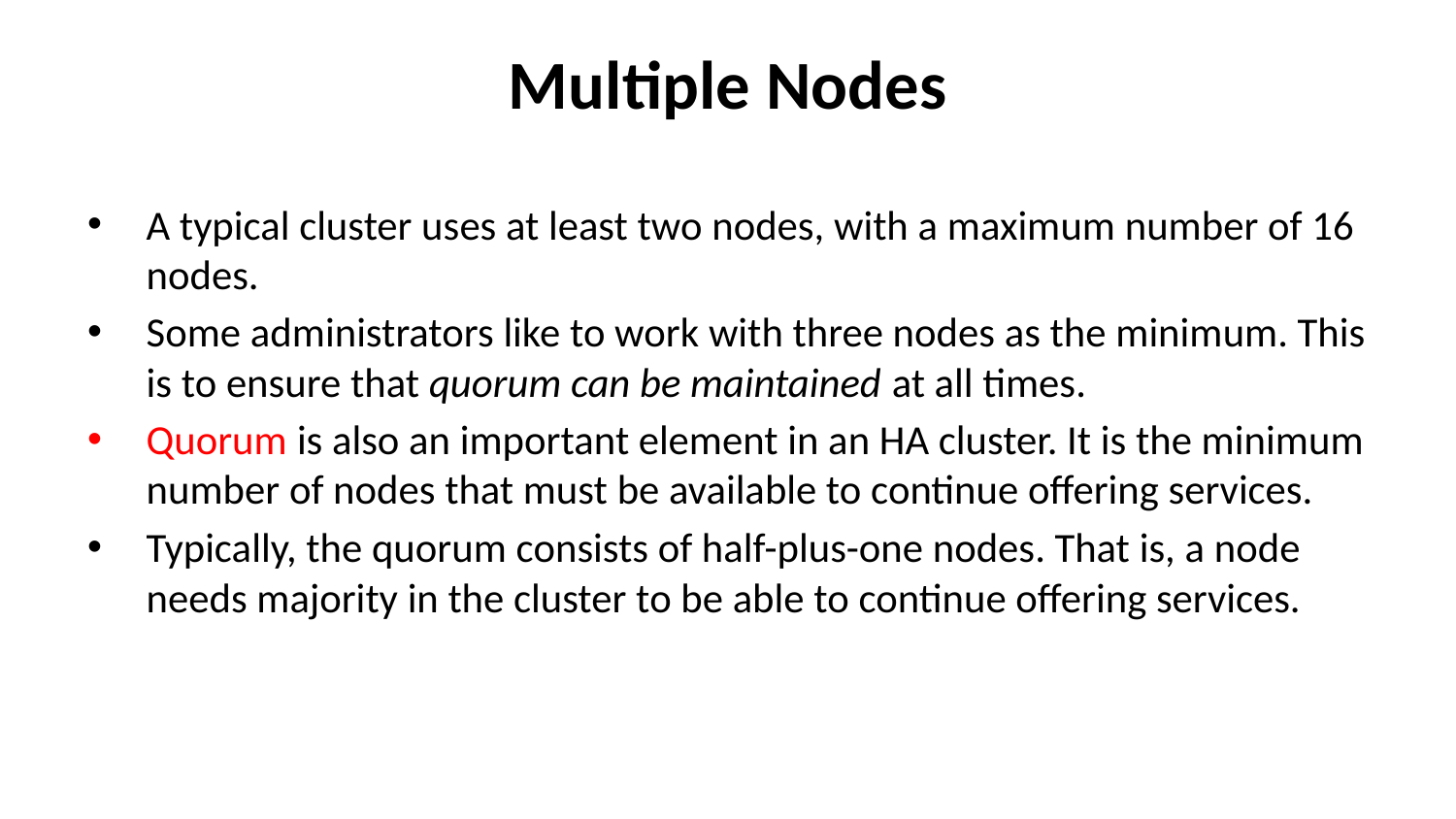

# Multiple Nodes
A typical cluster uses at least two nodes, with a maximum number of 16 nodes.
Some administrators like to work with three nodes as the minimum. This is to ensure that quorum can be maintained at all times.
Quorum is also an important element in an HA cluster. It is the minimum number of nodes that must be available to continue offering services.
Typically, the quorum consists of half-plus-one nodes. That is, a node needs majority in the cluster to be able to continue offering services.